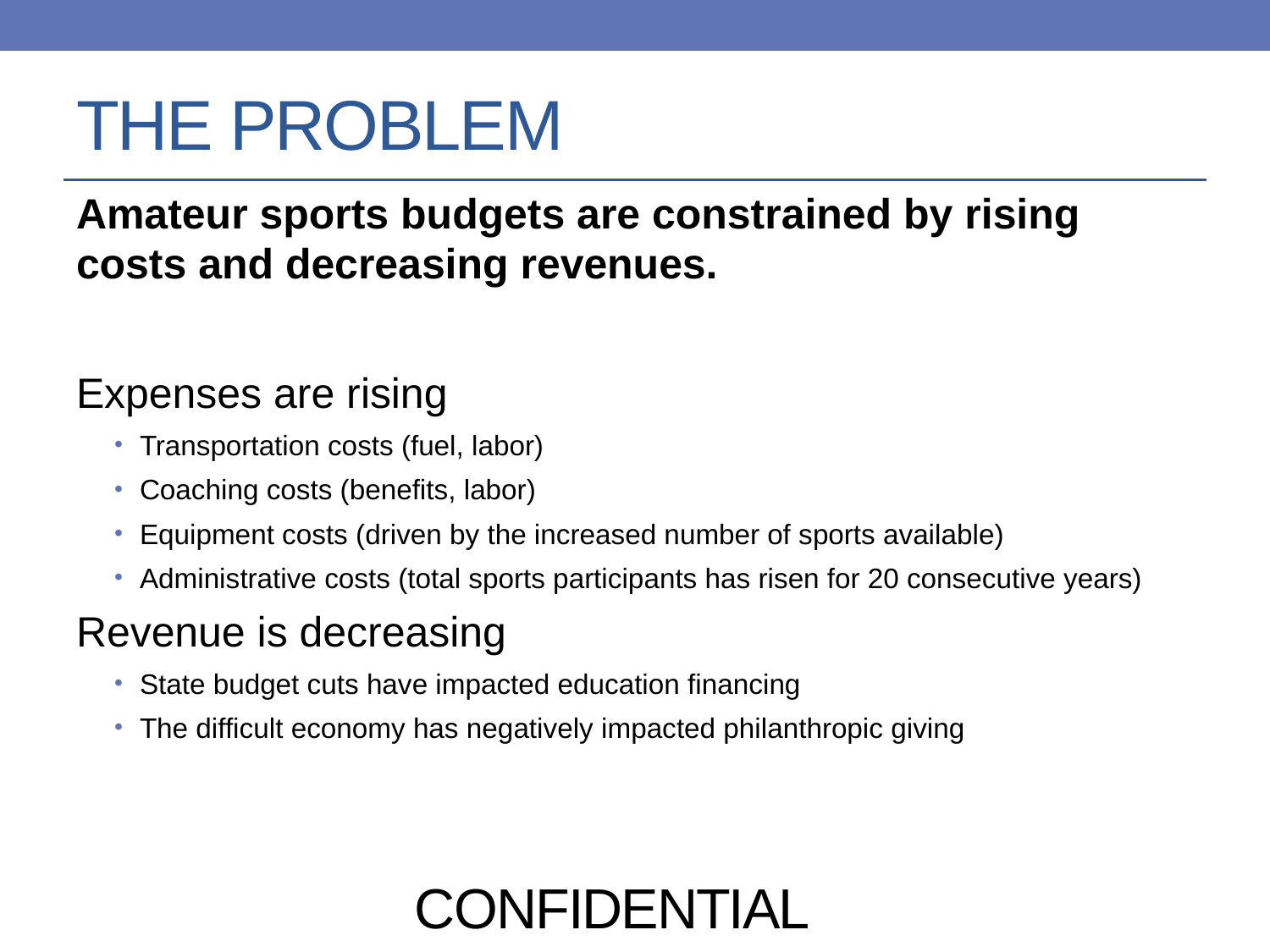

# THE PROBLEM
Amateur sports budgets are constrained by rising costs and decreasing revenues.
Expenses are rising
Transportation costs (fuel, labor)
Coaching costs (benefits, labor)
Equipment costs (driven by the increased number of sports available)
Administrative costs (total sports participants has risen for 20 consecutive years)
Revenue is decreasing
State budget cuts have impacted education financing
The difficult economy has negatively impacted philanthropic giving